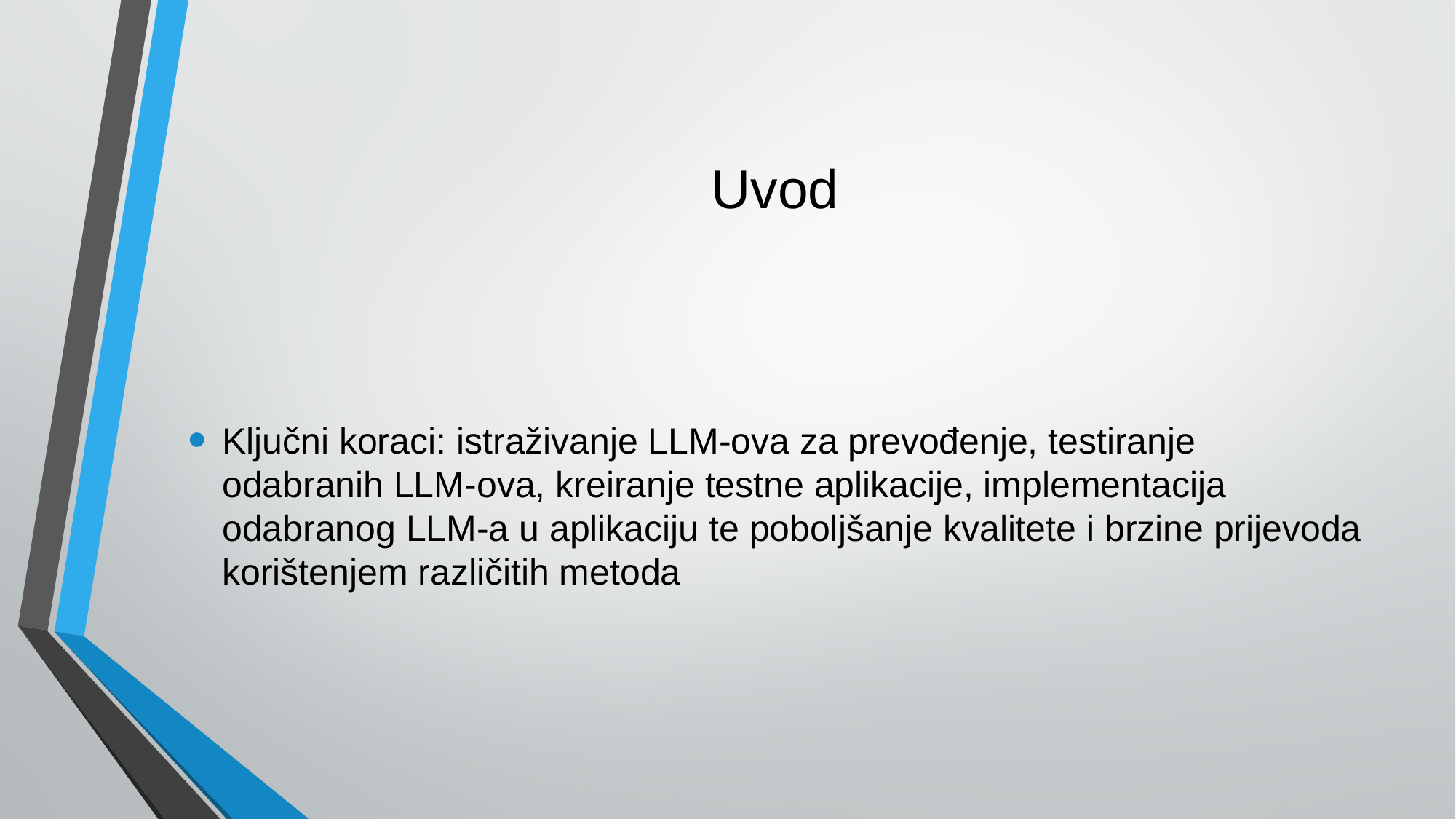

# Uvod
Ključni koraci: istraživanje LLM-ova za prevođenje, testiranje odabranih LLM-ova, kreiranje testne aplikacije, implementacija odabranog LLM-a u aplikaciju te poboljšanje kvalitete i brzine prijevoda korištenjem različitih metoda